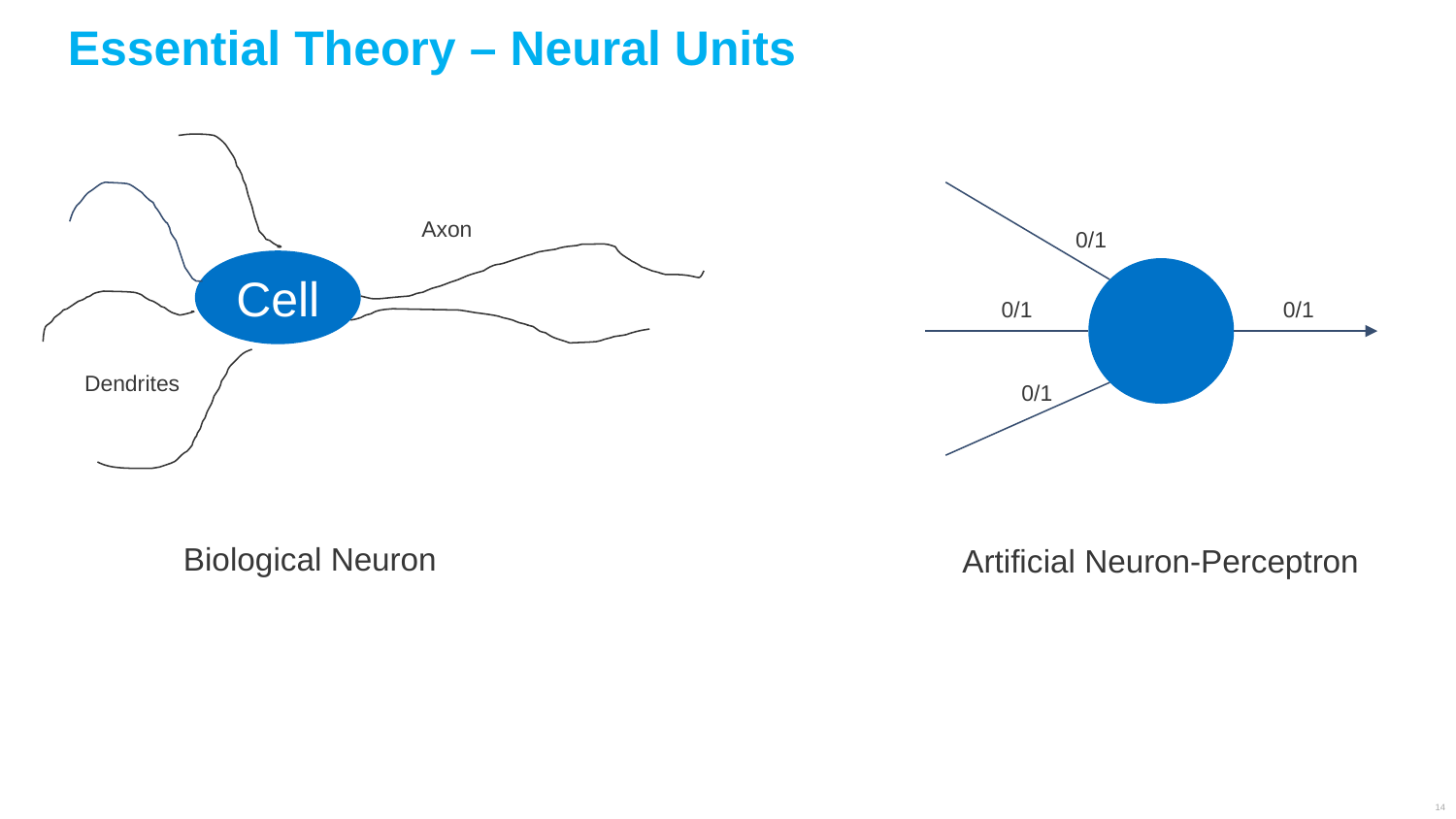

Essential Theory – Neural Units

Cell

Axon
0/1

0/1
0/1
Dendrites
0/1
Biological Neuron
Artificial Neuron-Perceptron
14